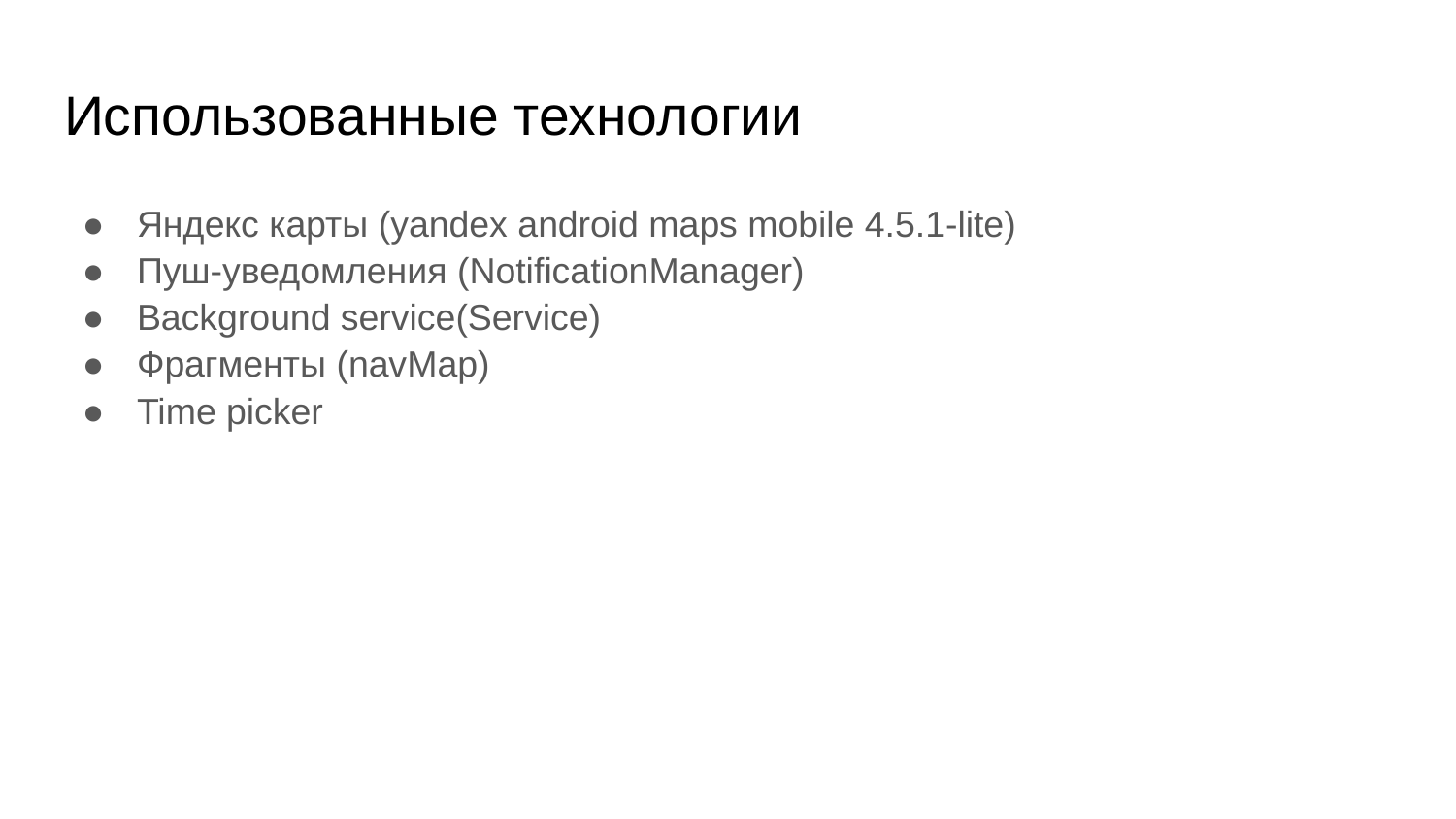

# Использованные технологии
Яндекс карты (yandex android maps mobile 4.5.1-lite)
Пуш-уведомления (NotificationManager)
Background service(Service)
Фрагменты (navMap)
Time picker